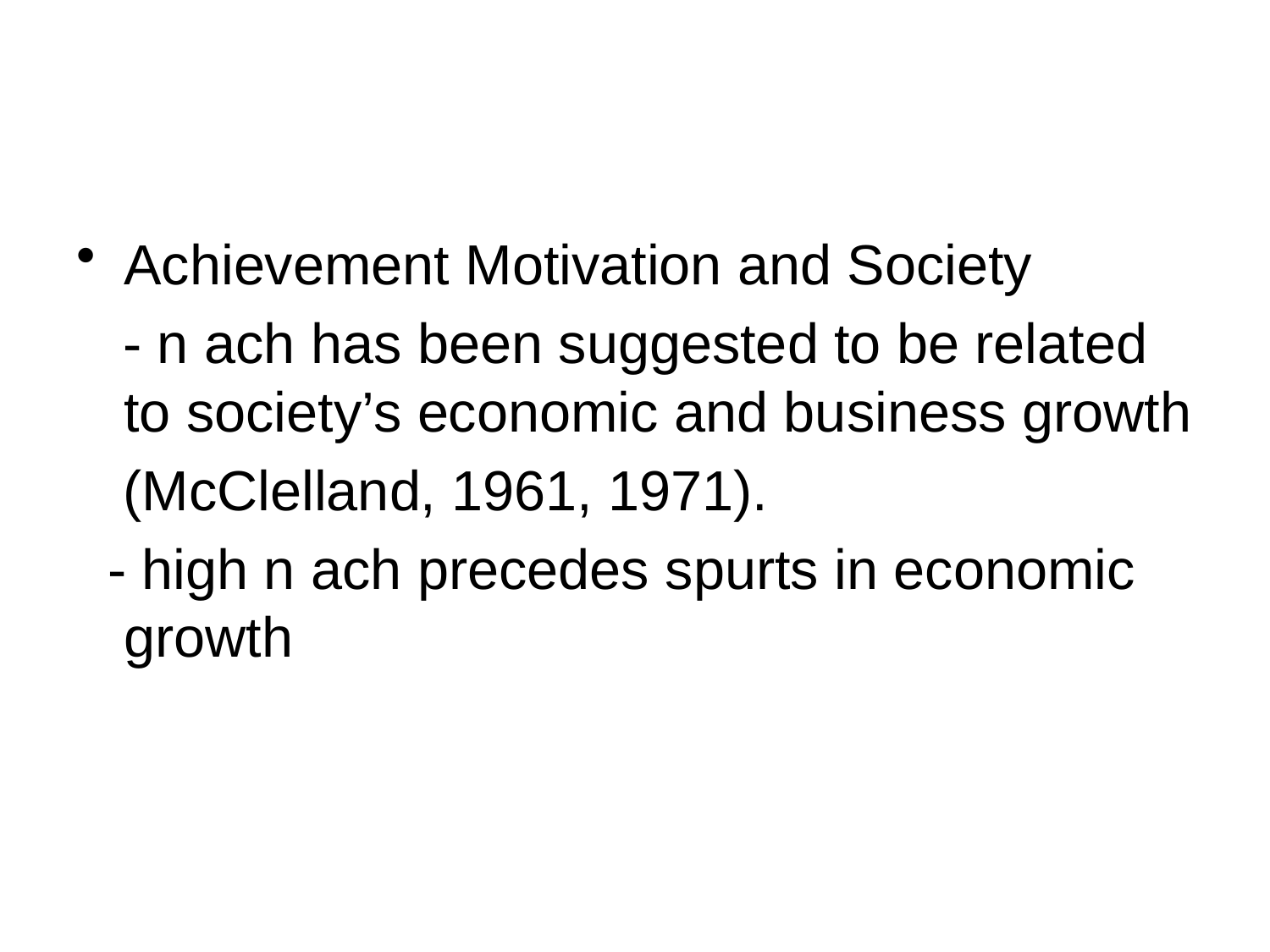

#
Achievement Motivation and Society
   - n ach has been suggested to be related to society’s economic and business growth
   (McClelland, 1961, 1971).
  - high n ach precedes spurts in economic growth